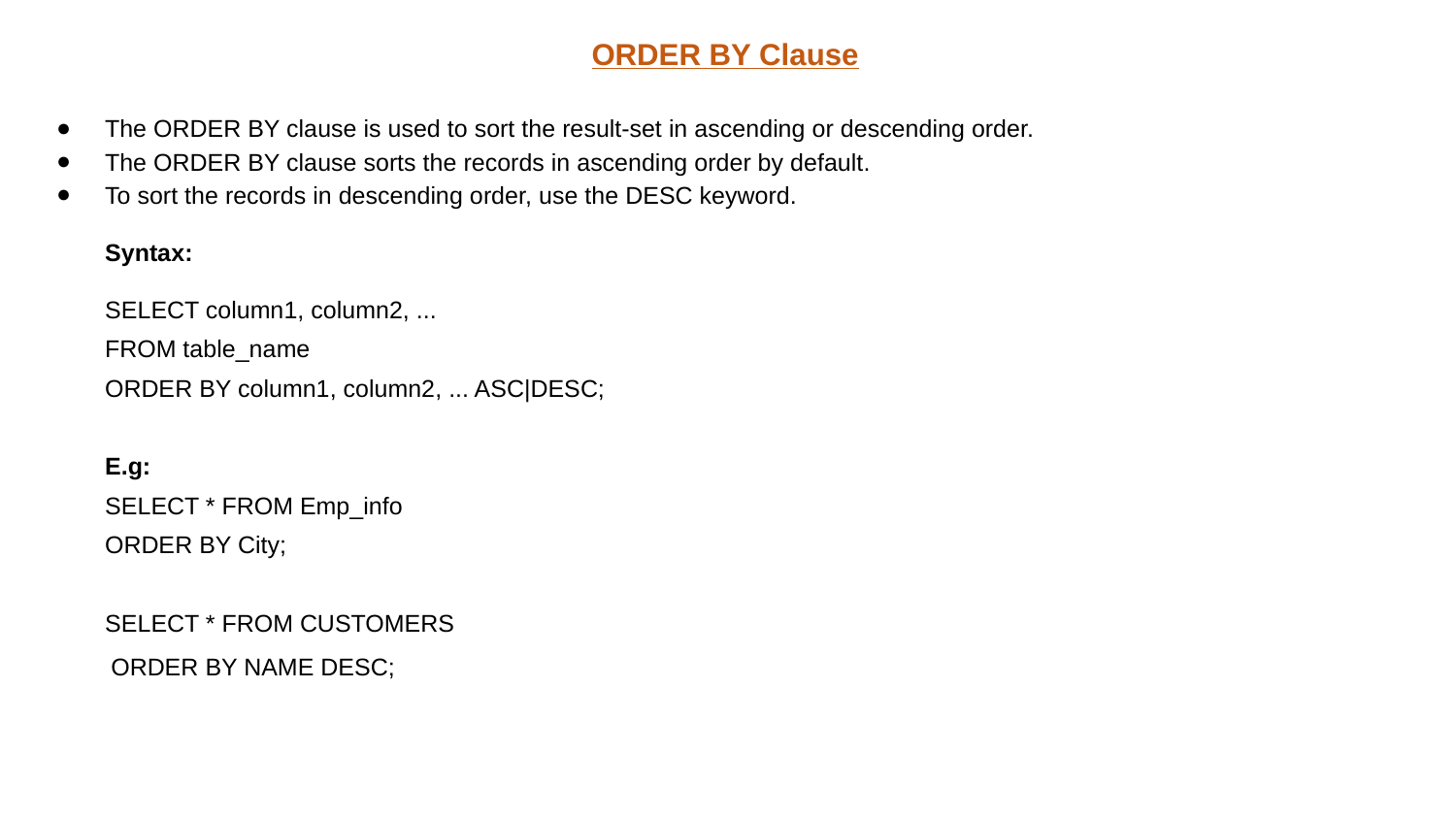

ORDER BY Clause
The ORDER BY clause is used to sort the result-set in ascending or descending order.
The ORDER BY clause sorts the records in ascending order by default.
To sort the records in descending order, use the DESC keyword.
Syntax:
SELECT column1, column2, ...
FROM table_name
ORDER BY column1, column2, ... ASC|DESC;

E.g:
SELECT * FROM Emp_info
ORDER BY City;

SELECT * FROM CUSTOMERS
           ORDER BY NAME DESC;